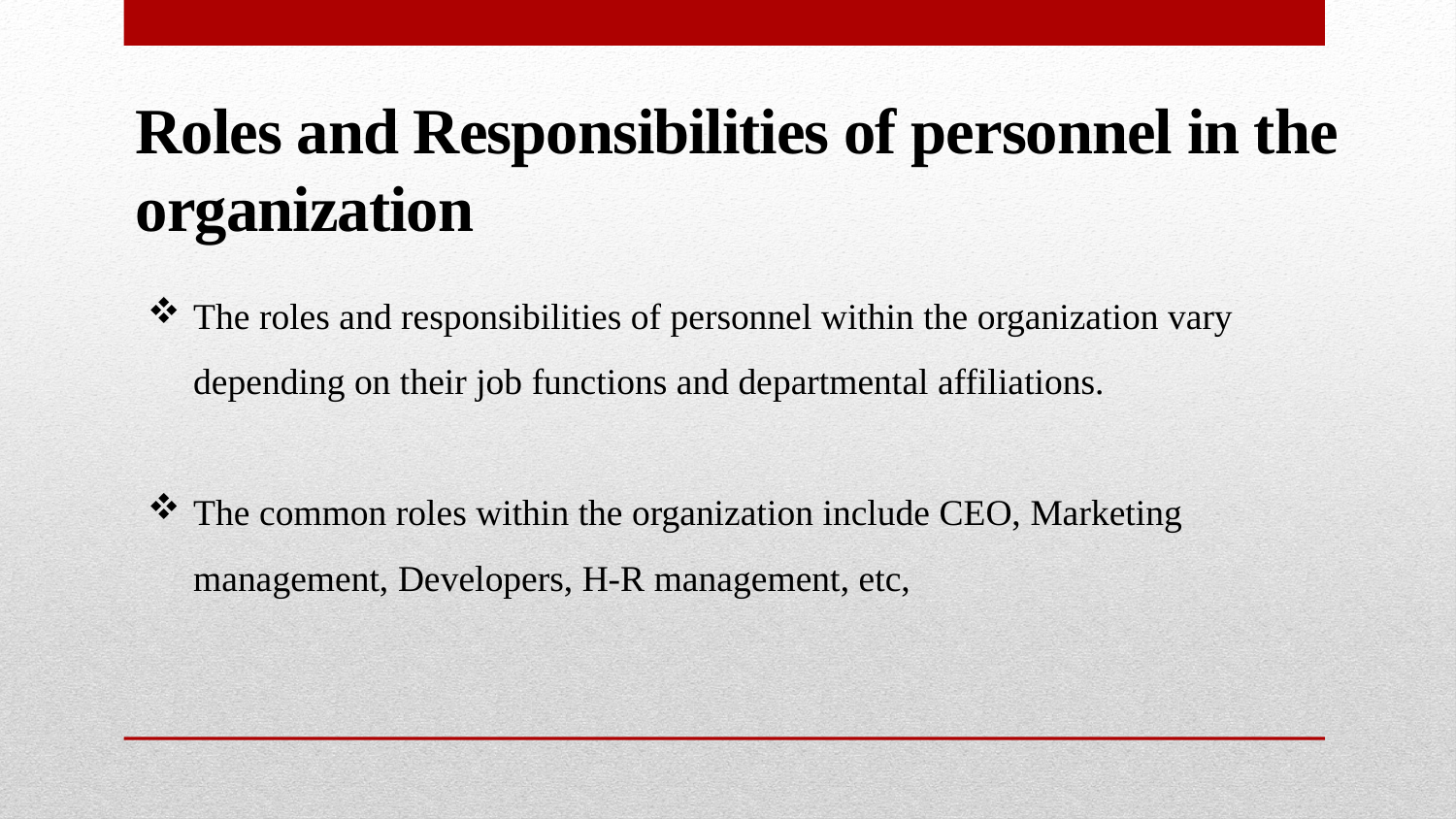

Roles and Responsibilities of personnel in the organization
The roles and responsibilities of personnel within the organization vary depending on their job functions and departmental affiliations.

The common roles within the organization include CEO, Marketing management, Developers, H-R management, etc,